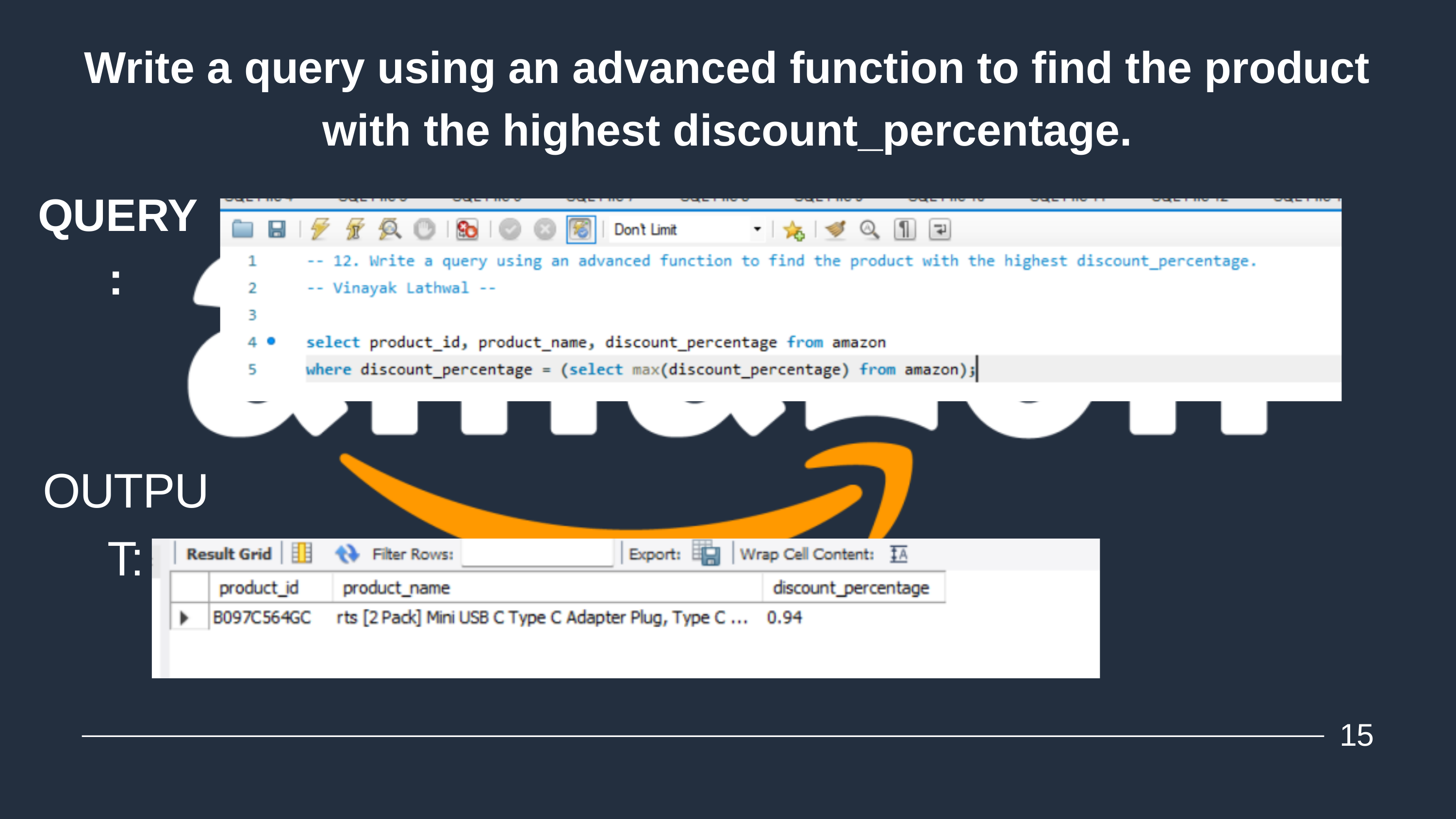

Write a query using an advanced function to find the product with the highest discount_percentage.
QUERY:

OUTPUT:

15